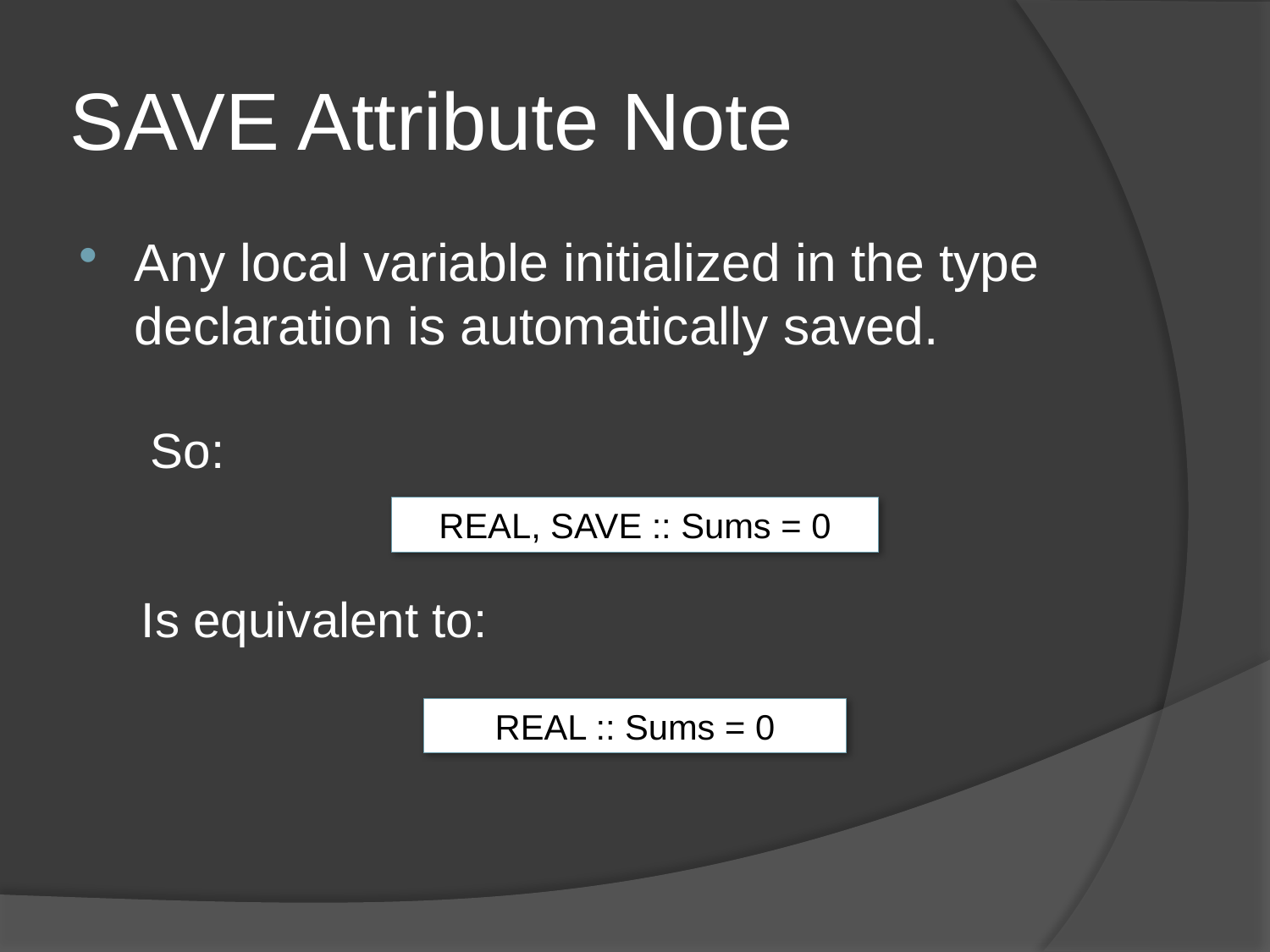

# SAVE Attribute Note
Any local variable initialized in the type declaration is automatically saved.
So:
REAL, SAVE :: Sums = 0
Is equivalent to:
REAL :: Sums = 0